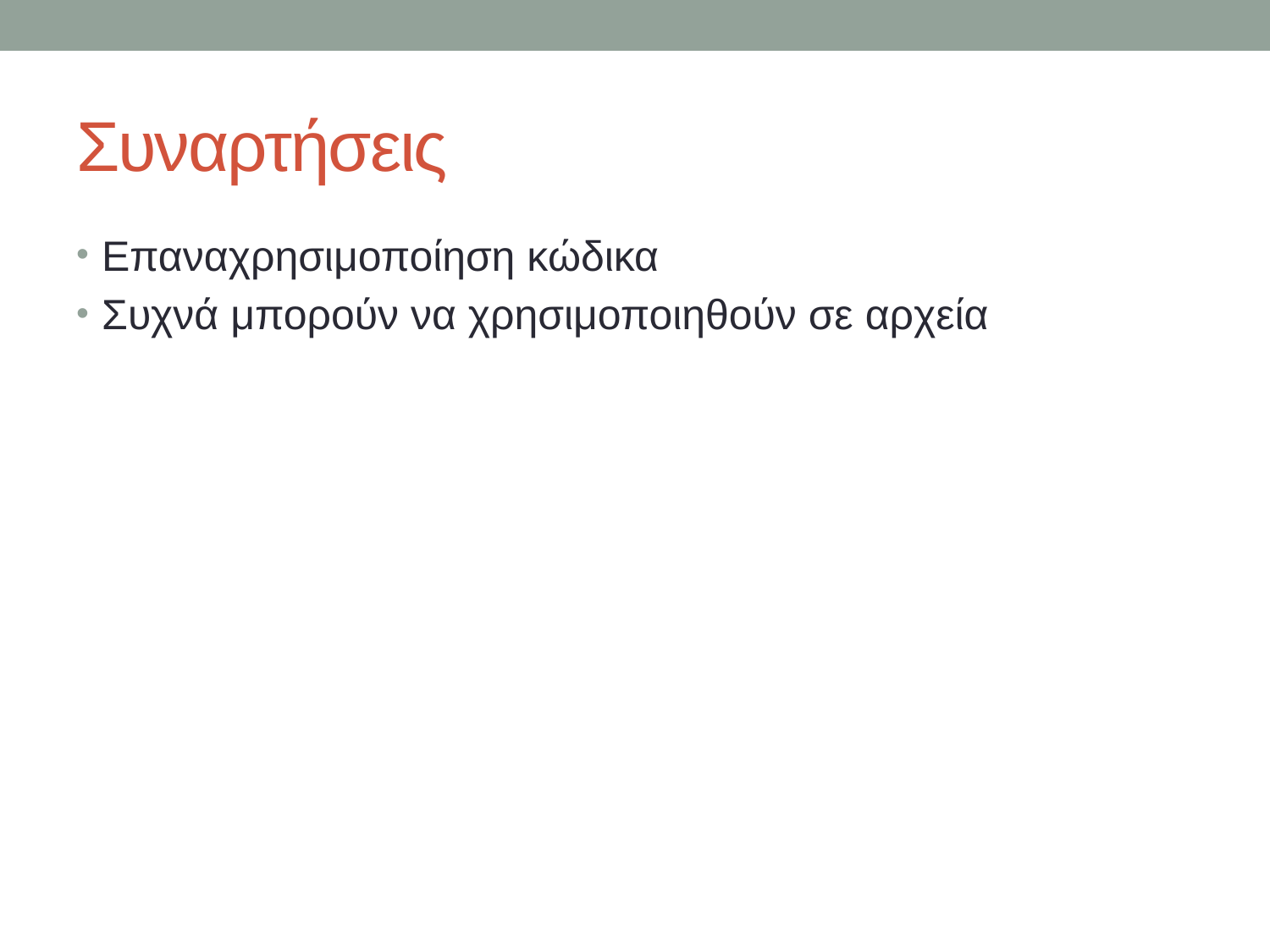

# Συναρτήσεις
Επαναχρησιμοποίηση κώδικα
Συχνά μπορούν να χρησιμοποιηθούν σε αρχεία